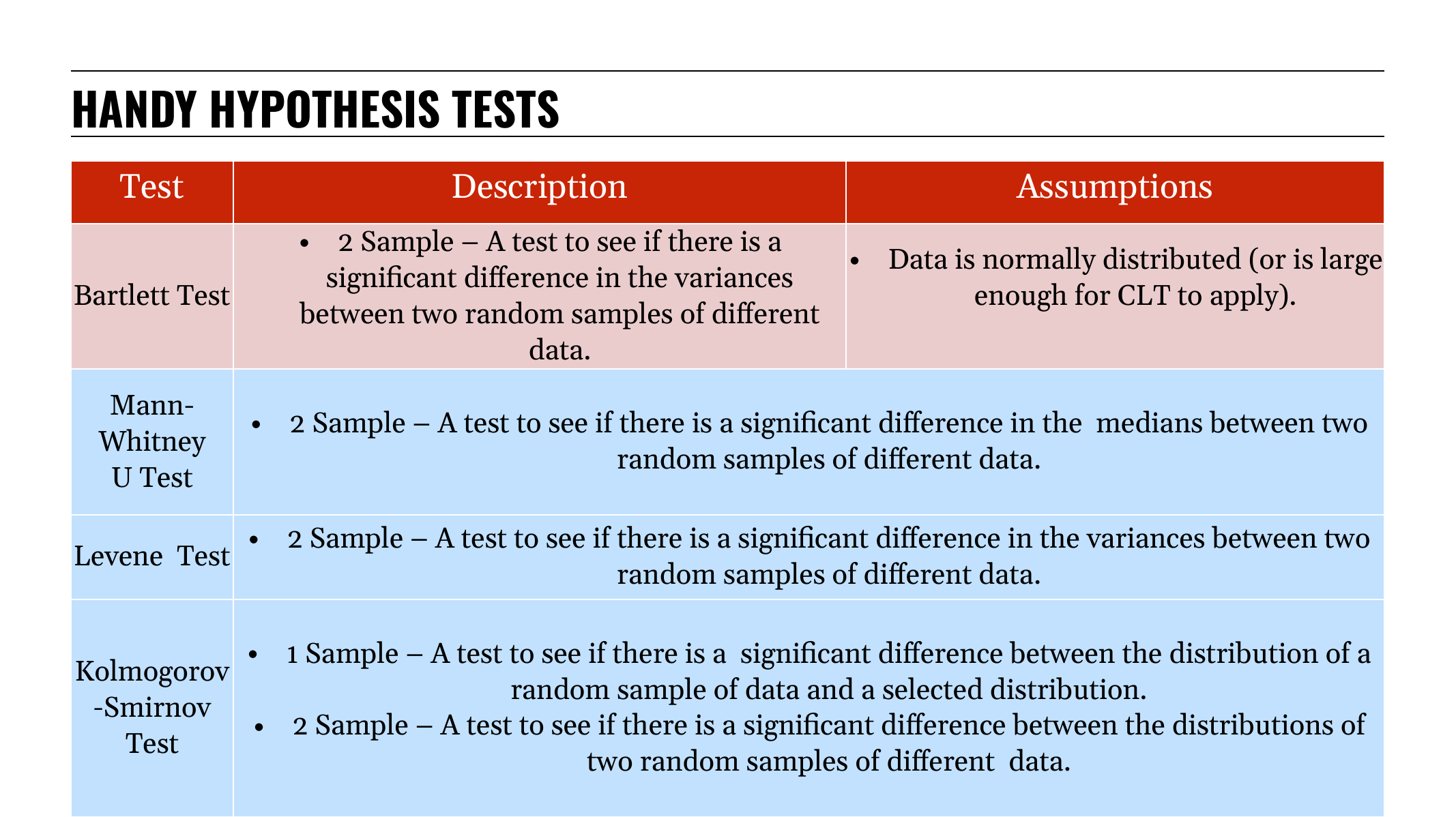

HANDY HYPOTHESIS TESTS
| Test | Description | Assumptions |
| --- | --- | --- |
| Bartlett Test | 2 Sample – A test to see if there is a significant difference in the variances between two random samples of different data. | Data is normally distributed (or is large enough for CLT to apply). |
| Mann-Whitney U Test | 2 Sample – A test to see if there is a significant difference in the medians between two random samples of different data. |  |
| Levene Test | 2 Sample – A test to see if there is a significant difference in the variances between two random samples of different data. |  |
| Kolmogorov-Smirnov Test | 1 Sample – A test to see if there is a significant difference between the distribution of a random sample of data and a selected distribution. 2 Sample – A test to see if there is a significant difference between the distributions of two random samples of different data. |  |